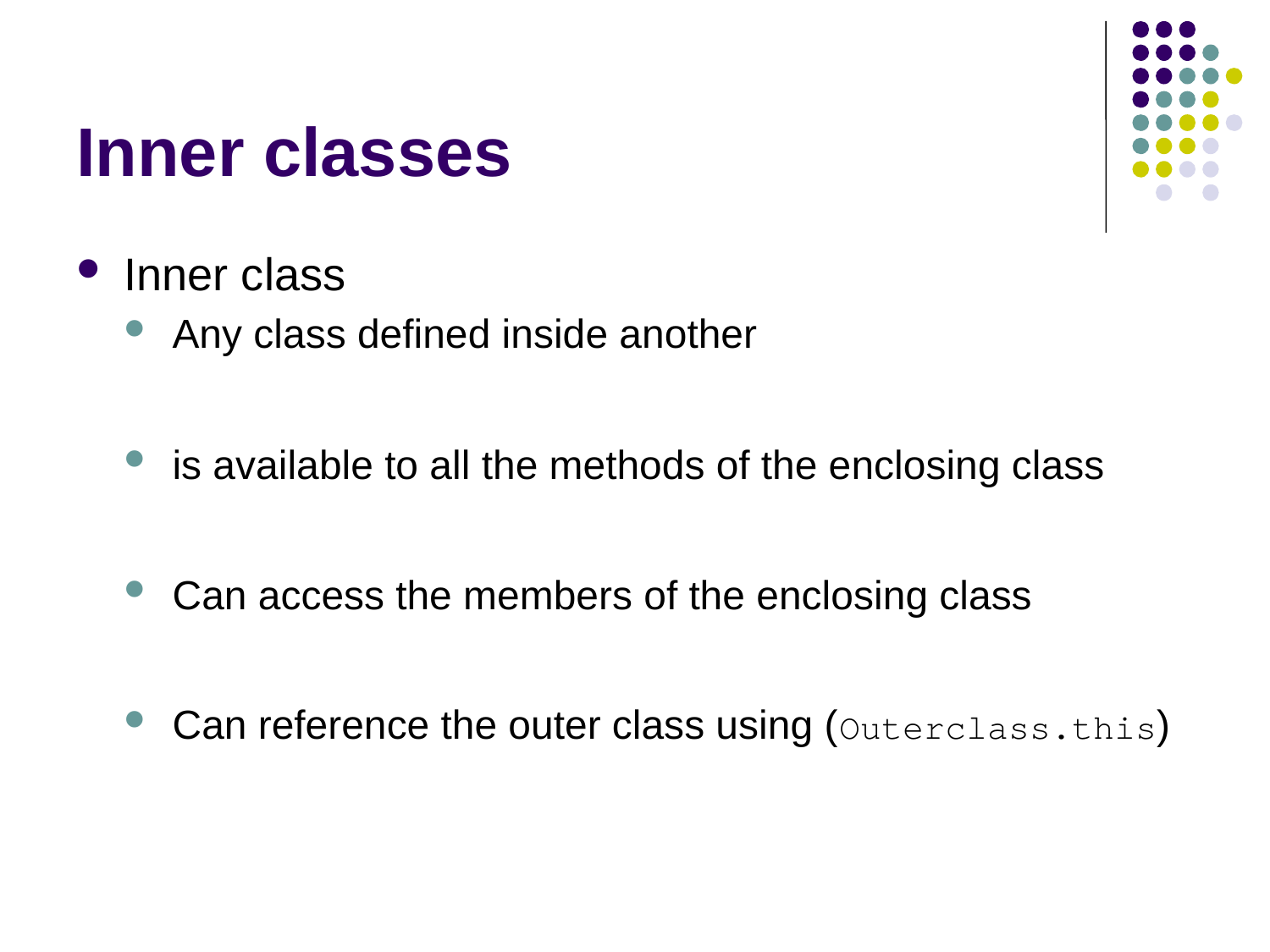

# Inner classes
Inner class
Any class defined inside another

is available to all the methods of the enclosing class

Can access the members of the enclosing class

Can reference the outer class using (Outerclass.this)